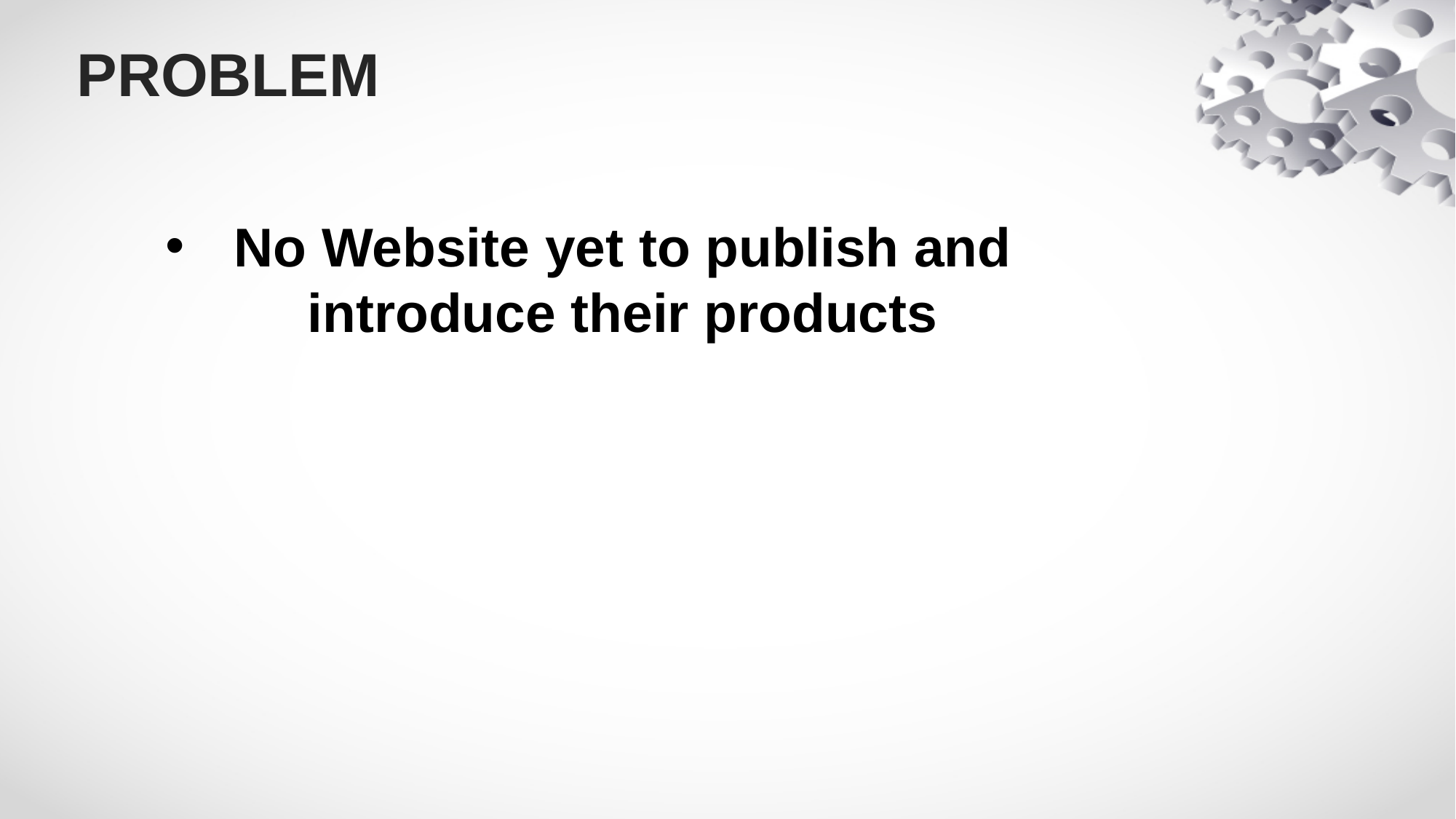

PROBLEM
No Website yet to publish and introduce their products